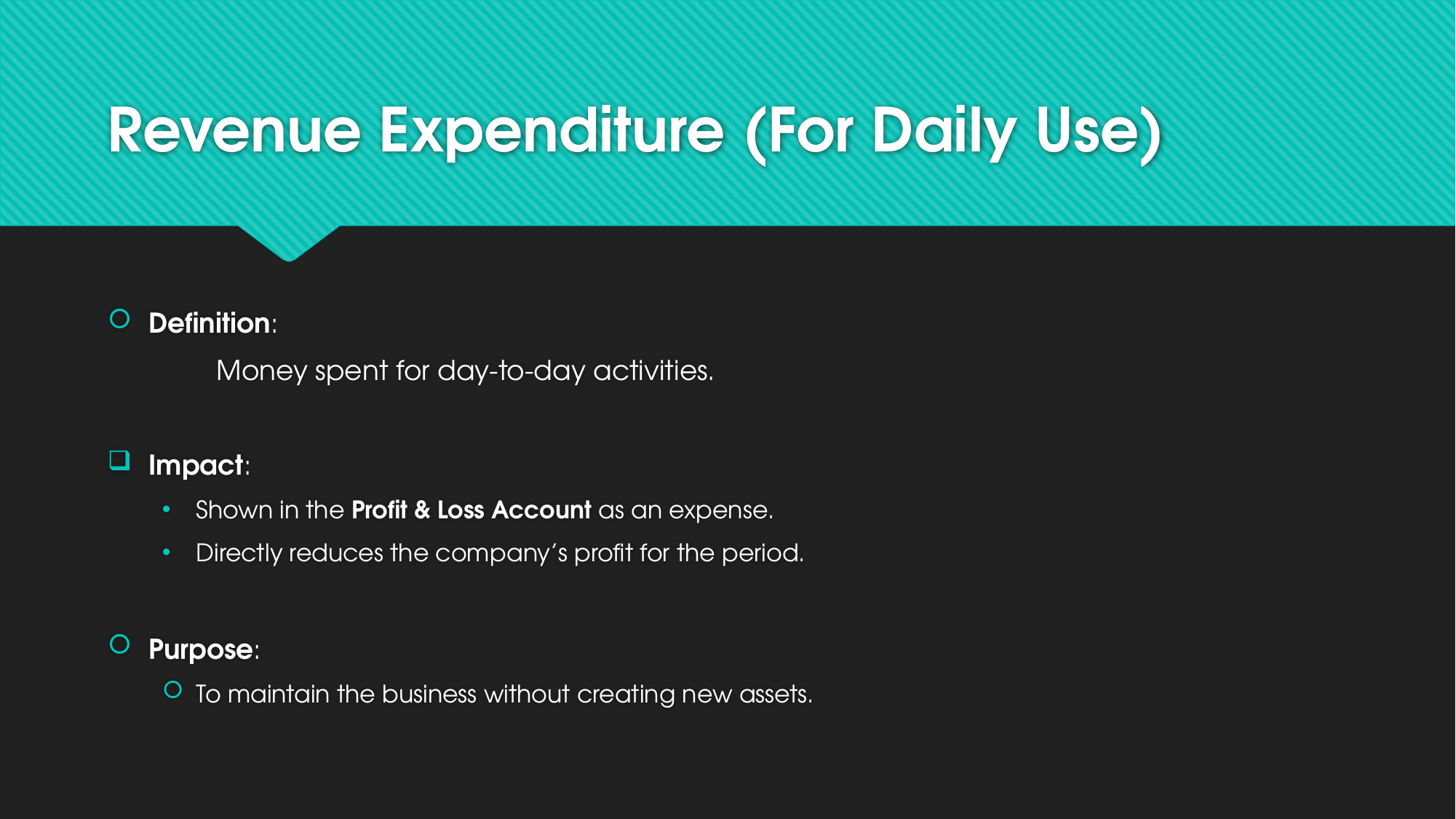

# Revenue Expenditure (For Daily Use)
Definition:
	Money spent for day-to-day activities.

Impact:
Shown in the Profit & Loss Account as an expense.
Directly reduces the company’s profit for the period.

Purpose:
To maintain the business without creating new assets.